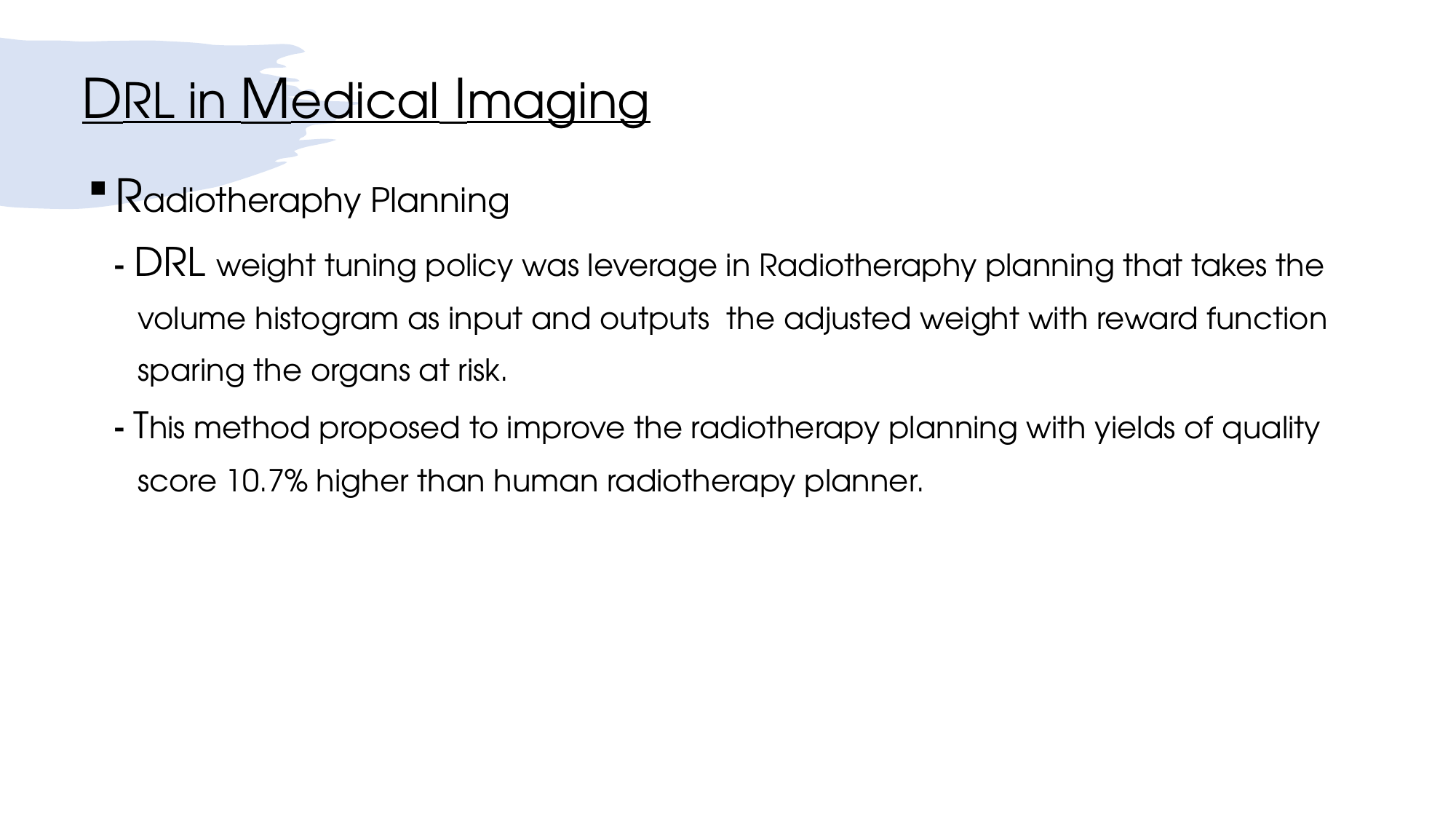

DRL in Medical Imaging
Radiotheraphy Planning
   - DRL weight tuning policy was leverage in Radiotheraphy planning that takes the
      volume histogram as input and outputs  the adjusted weight with reward function
      sparing the organs at risk.
   - This method proposed to improve the radiotherapy planning with yields of quality
      score 10.7% higher than human radiotherapy planner.